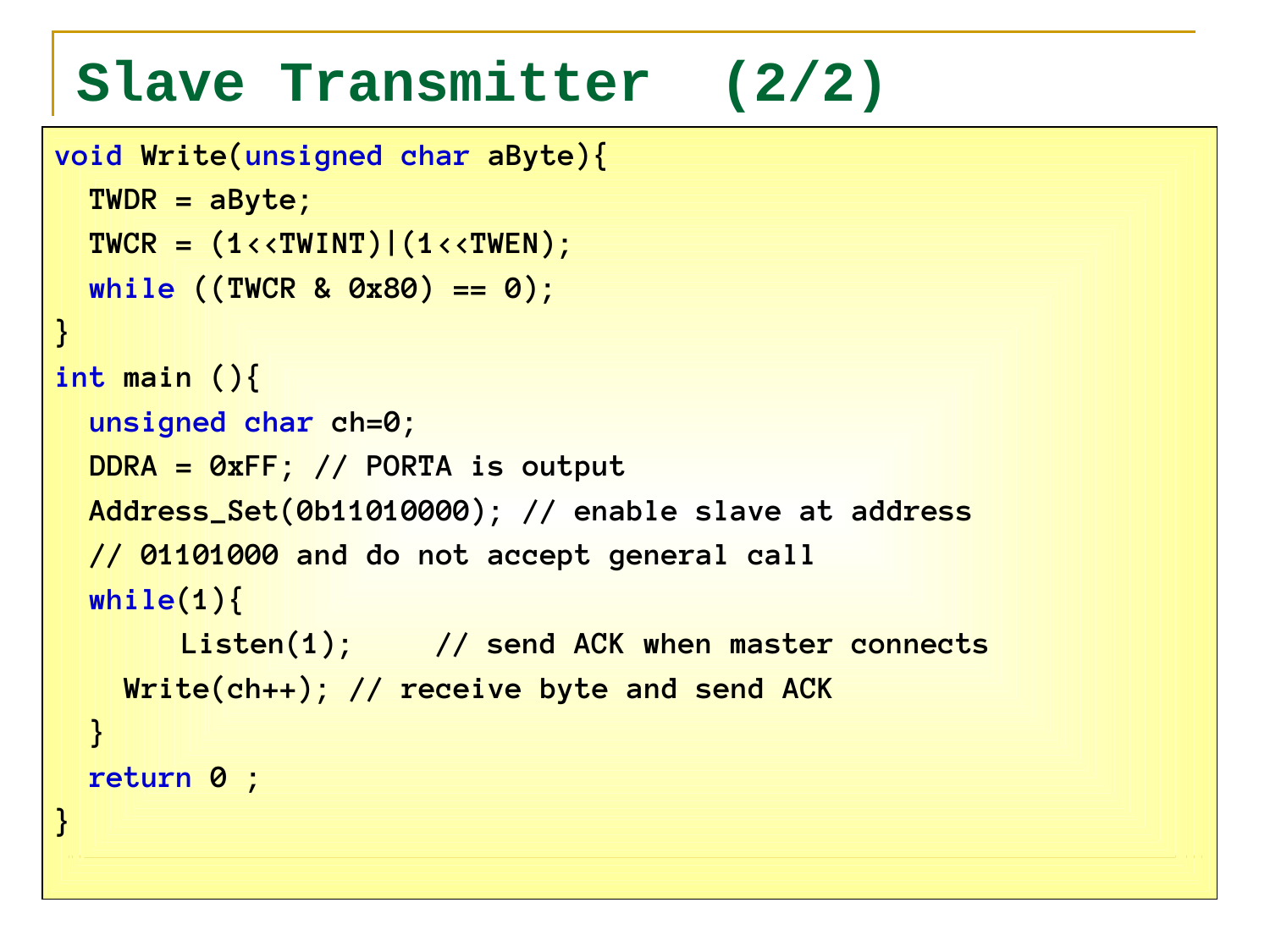

# Slave Transmitter  (2/2)
void Write(unsigned char aByte){
  TWDR = aByte;
  TWCR = (1<<TWINT)|(1<<TWEN);
  while ((TWCR & 0x80) == 0);
}
int main (){
  unsigned char ch=0;
  DDRA = 0xFF; // PORTA is output
  Address_Set(0b11010000); // enable slave at address
  // 01101000 and do not accept general call
  while(1){
  	Listen(1);	// send ACK when master connects
    Write(ch++); // receive byte and send ACK
  }
  return 0 ;
}